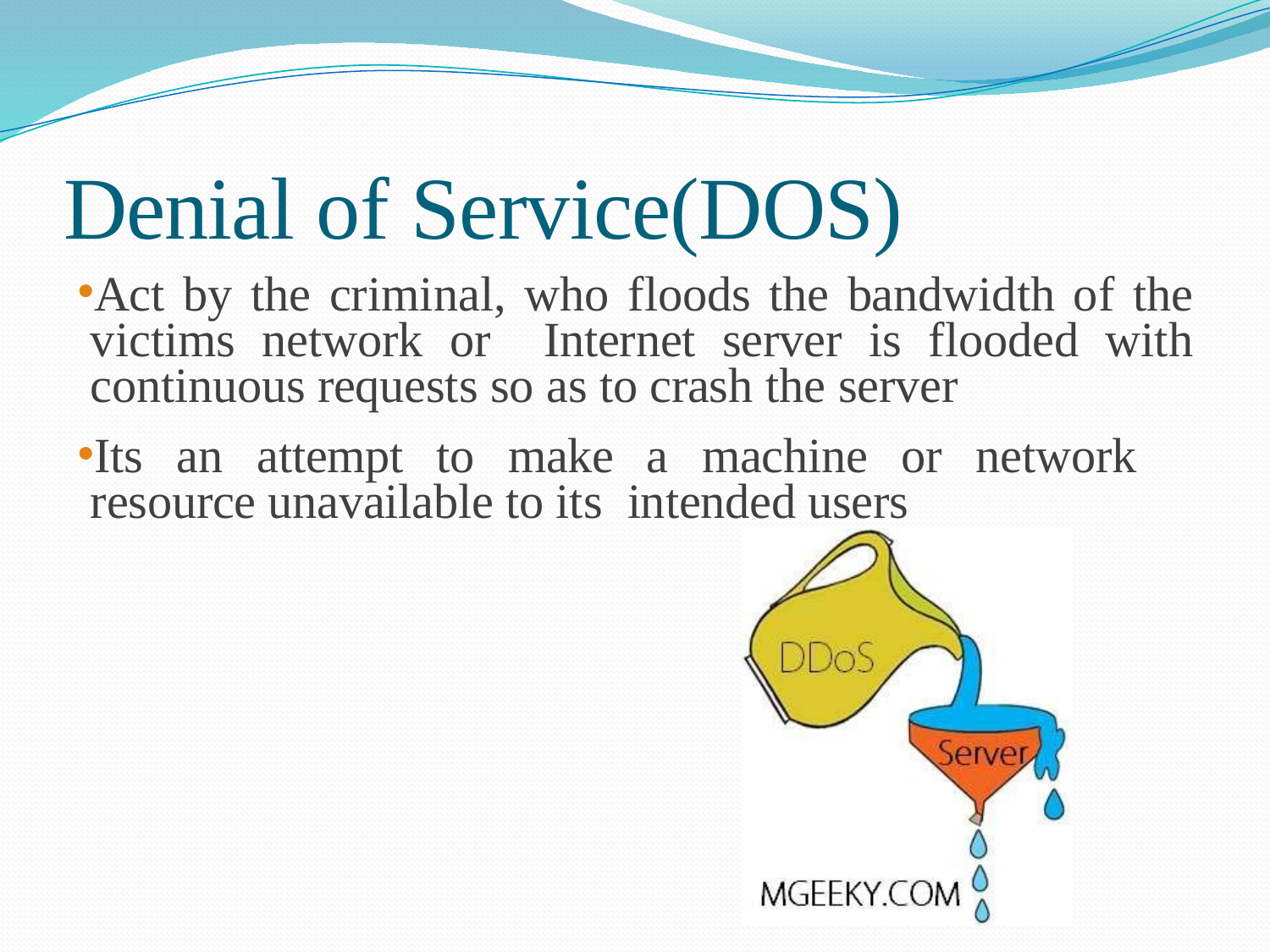

# Denial of Service(DOS)
Act by the criminal, who floods the bandwidth of the victims network or  Internet server is flooded with continuous requests so as to crash the server
Its an attempt to make a machine or network resource unavailable to its  intended users